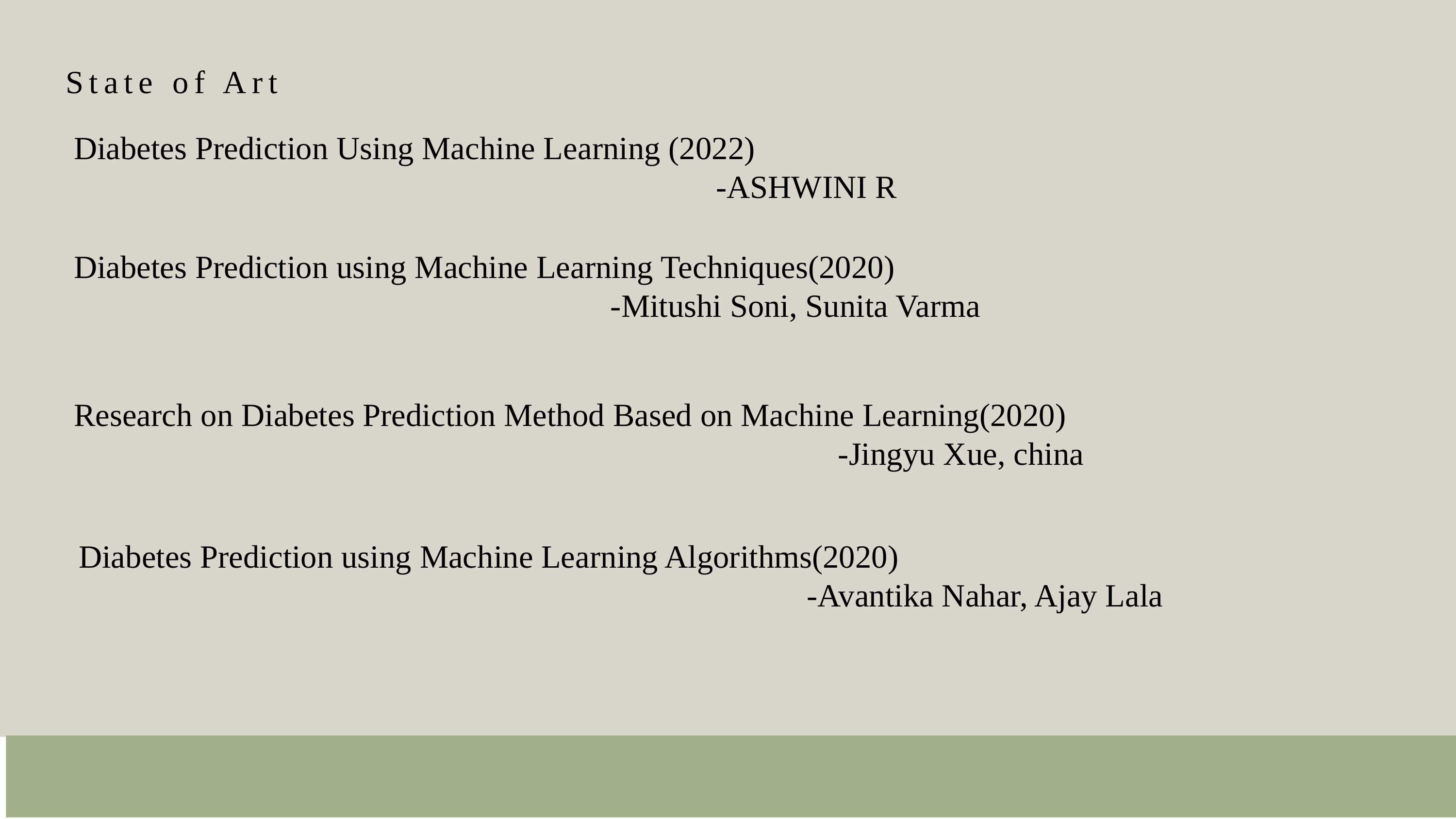

State of Art
Diabetes Prediction Using Machine Learning (2022)
                                                                               -ASHWINI R
Diabetes Prediction using Machine Learning Techniques(2020)
                                                                  -Mitushi Soni, Sunita Varma
Research on Diabetes Prediction Method Based on Machine Learning(2020)
                                                                                              -Jingyu Xue, china
Diabetes Prediction using Machine Learning Algorithms(2020)
										-Avantika Nahar, Ajay Lala